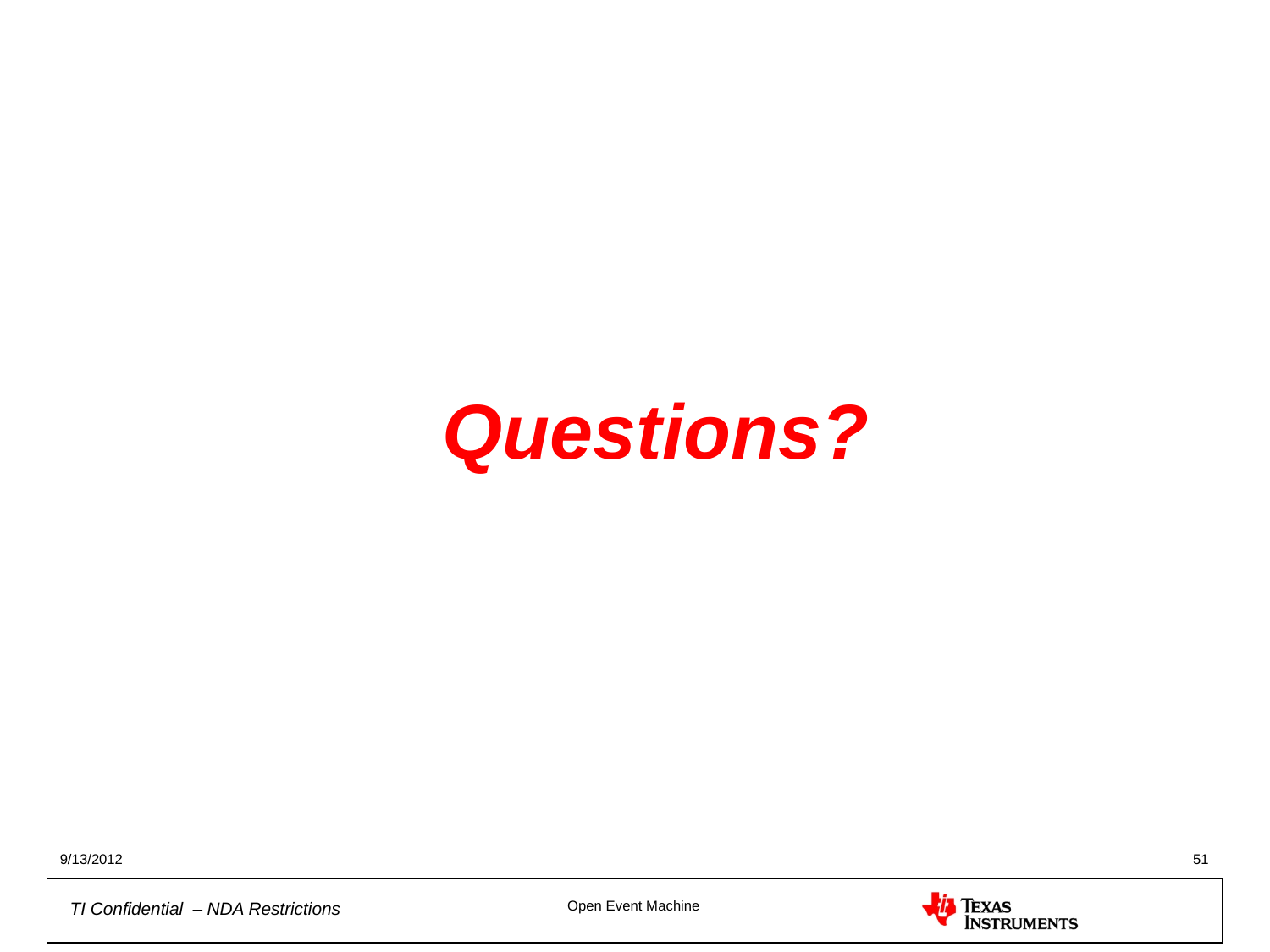

# Questions?
9/13/2012
51
Open Event Machine